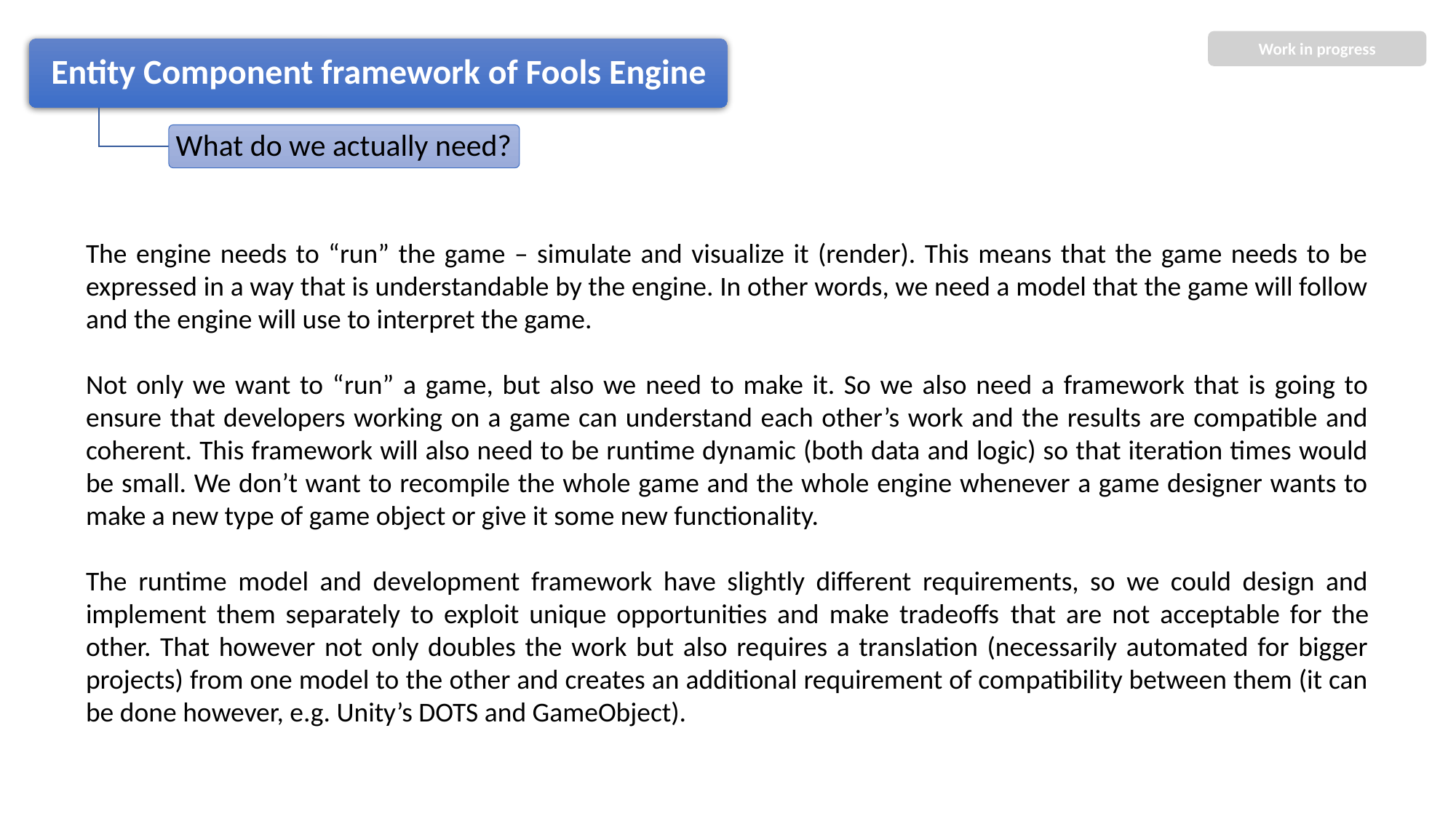

Work in progress
Entity Component framework of Fools Engine
What do we actually need?
The engine needs to “run” the game – simulate and visualize it (render). This means that the game needs to be expressed in a way that is understandable by the engine. In other words, we need a model that the game will follow and the engine will use to interpret the game.

Not only we want to “run” a game, but also we need to make it. So we also need a framework that is going to ensure that developers working on a game can understand each other’s work and the results are compatible and coherent. This framework will also need to be runtime dynamic (both data and logic) so that iteration times would be small. We don’t want to recompile the whole game and the whole engine whenever a game designer wants to make a new type of game object or give it some new functionality.

The runtime model and development framework have slightly different requirements, so we could design and implement them separately to exploit unique opportunities and make tradeoffs that are not acceptable for the other. That however not only doubles the work but also requires a translation (necessarily automated for bigger projects) from one model to the other and creates an additional requirement of compatibility between them (it can be done however, e.g. Unity’s DOTS and GameObject).